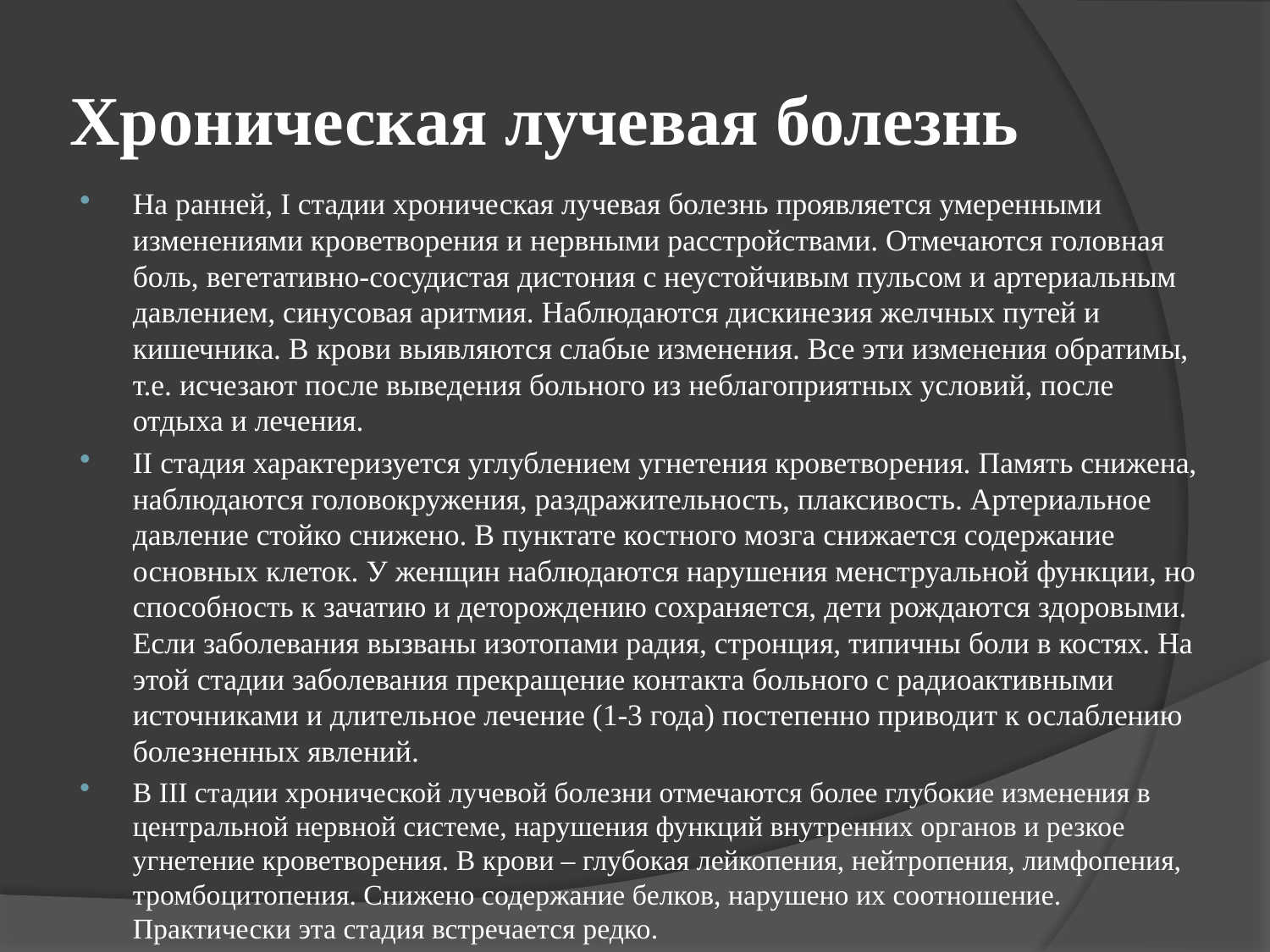

# Хроническая лучевая болезнь
На ранней, I стадии хроническая лучевая болезнь проявляется умеренными изменениями кроветворения и нервными расстройствами. Отмечаются головная боль, вегетативно-сосудистая дистония с неустойчивым пульсом и артериальным давлением, синусовая аритмия. Наблюдаются дискинезия желчных путей и кишечника. В крови выявляются слабые изменения. Все эти изменения обратимы, т.е. исчезают после выведения больного из неблагоприятных условий, после отдыха и лечения.
II стадия характеризуется углублением угнетения кроветворения. Память снижена, наблюдаются головокружения, раздражительность, плаксивость. Артериальное давление стойко снижено. В пунктате костного мозга снижается содержание основных клеток. У женщин наблюдаются нарушения менструальной функции, но способность к зачатию и деторождению сохраняется, дети рождаются здоровыми. Если заболевания вызваны изотопами радия, стронция, типичны боли в костях. На этой стадии заболевания прекращение контакта больного с радиоактивными источниками и длительное лечение (1-3 года) постепенно приводит к ослаблению болезненных явлений.
В III стадии хронической лучевой болезни отмечаются более глубокие изменения в центральной нервной системе, нарушения функций внутренних органов и резкое угнетение кроветворения. В крови – глубокая лейкопения, нейтропения, лимфопения, тромбоцитопения. Снижено содержание белков, нарушено их соотношение. Практически эта стадия встречается редко.